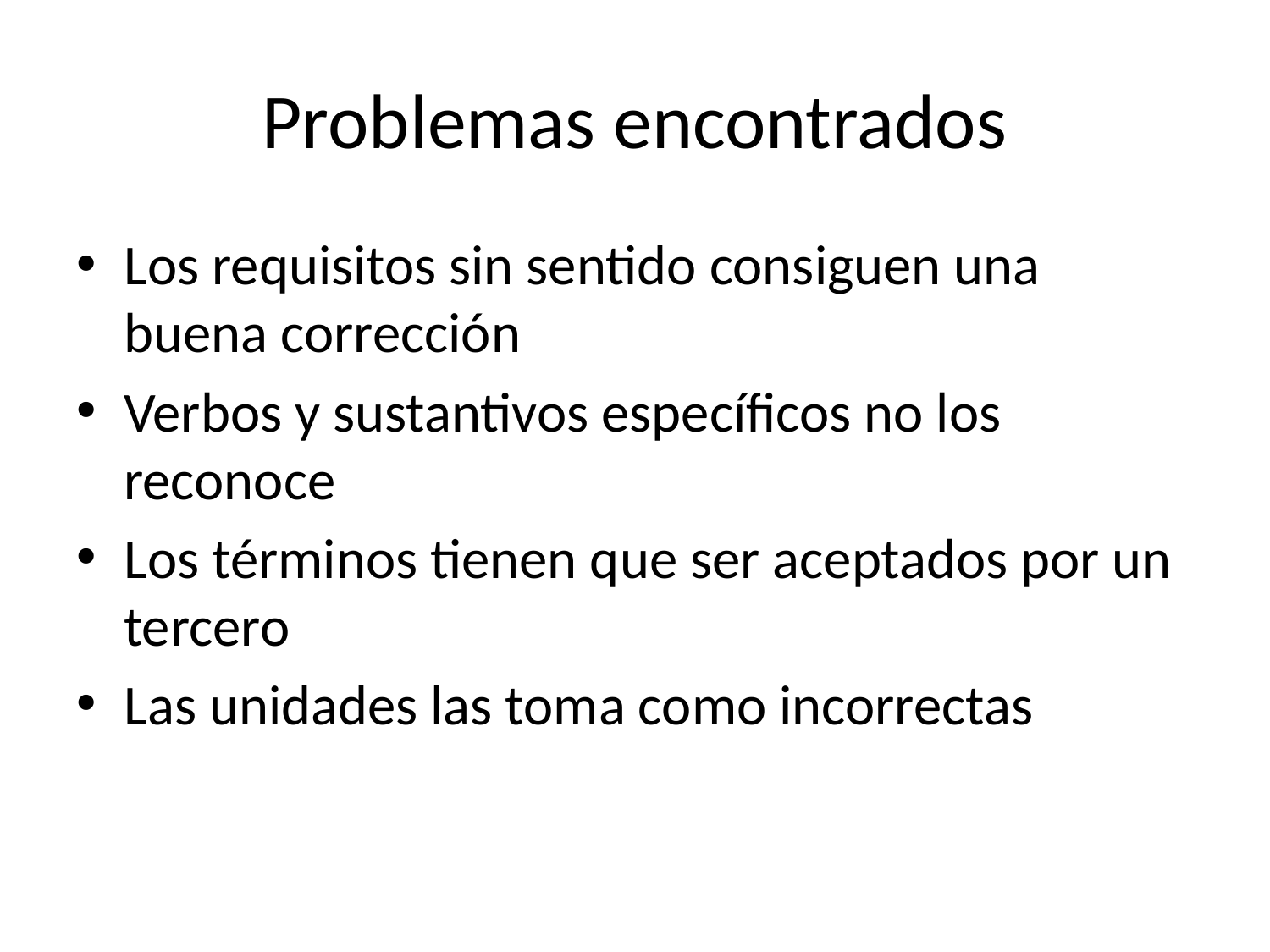

# Problemas encontrados
Los requisitos sin sentido consiguen una buena corrección
Verbos y sustantivos específicos no los reconoce
Los términos tienen que ser aceptados por un tercero
Las unidades las toma como incorrectas